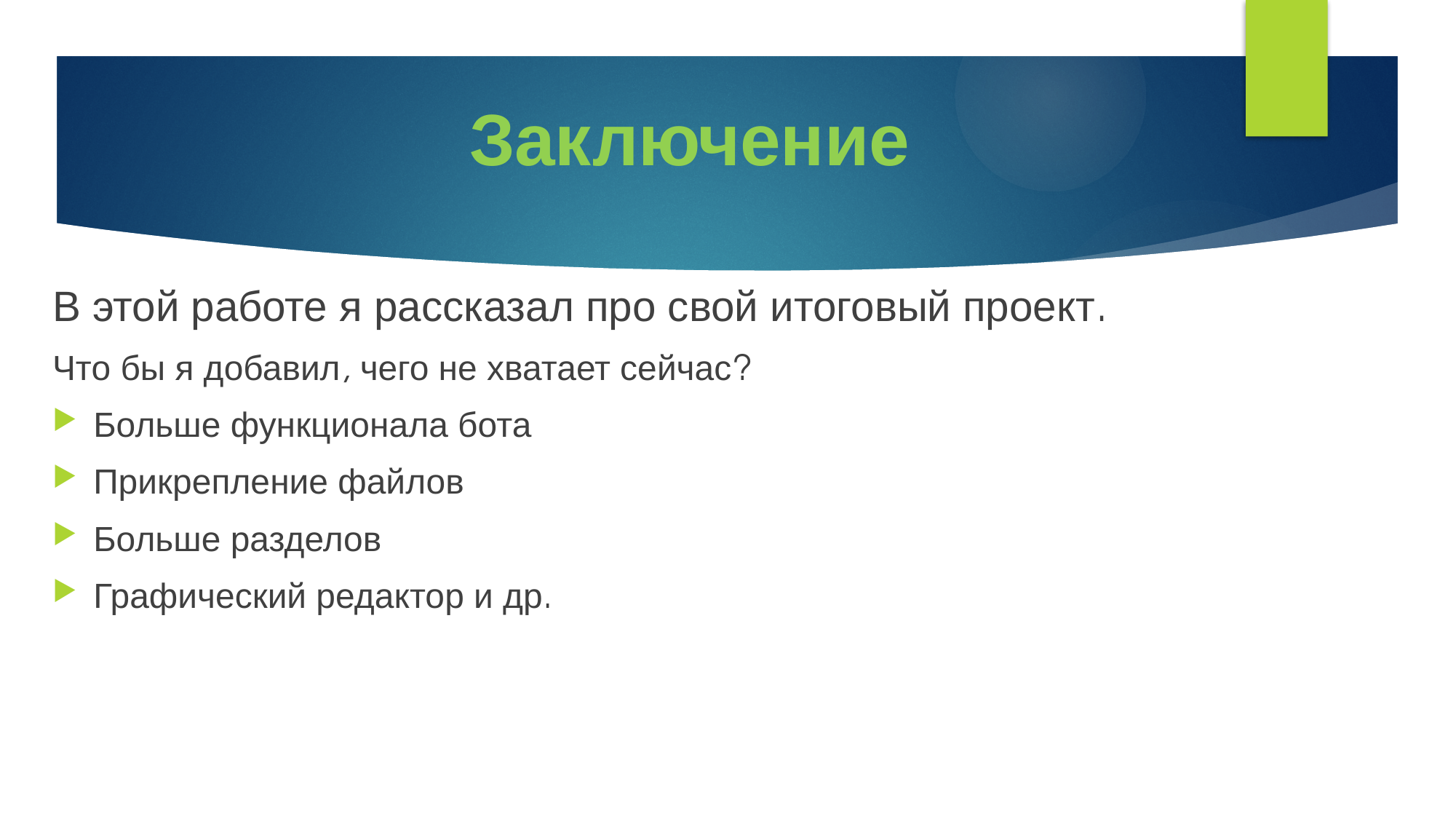

# Заключение
В этой работе я рассказал про свой итоговый проект.
Что бы я добавил, чего не хватает сейчас?
Больше функционала бота
Прикрепление файлов
Больше разделов
Графический редактор и др.